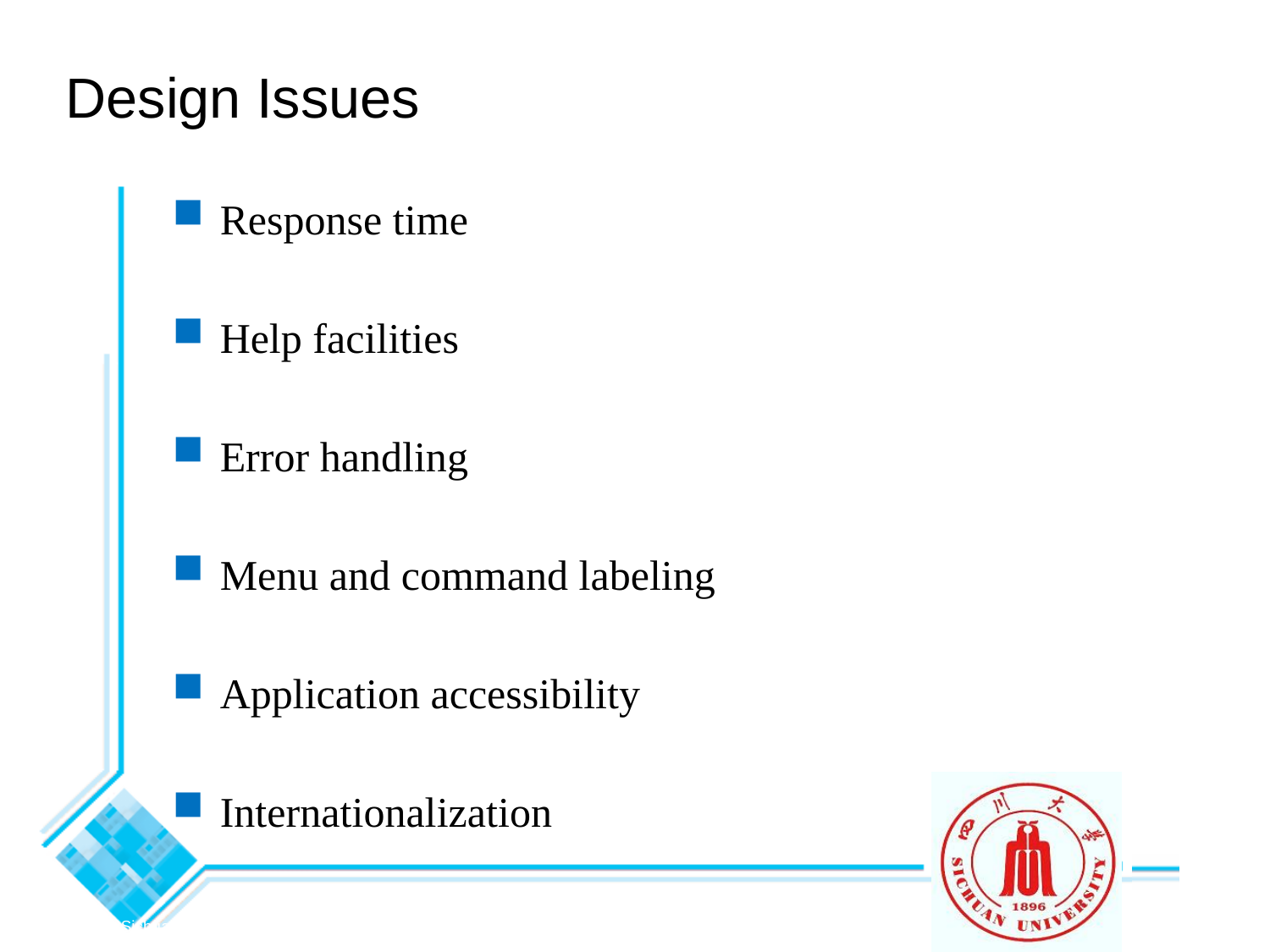

Design Issues
Response time

Help facilities

Error handling

Menu and command labeling

Application accessibility

Internationalization
112
© 2010 Sichuan University All rights reserved.  |  Confidential
112